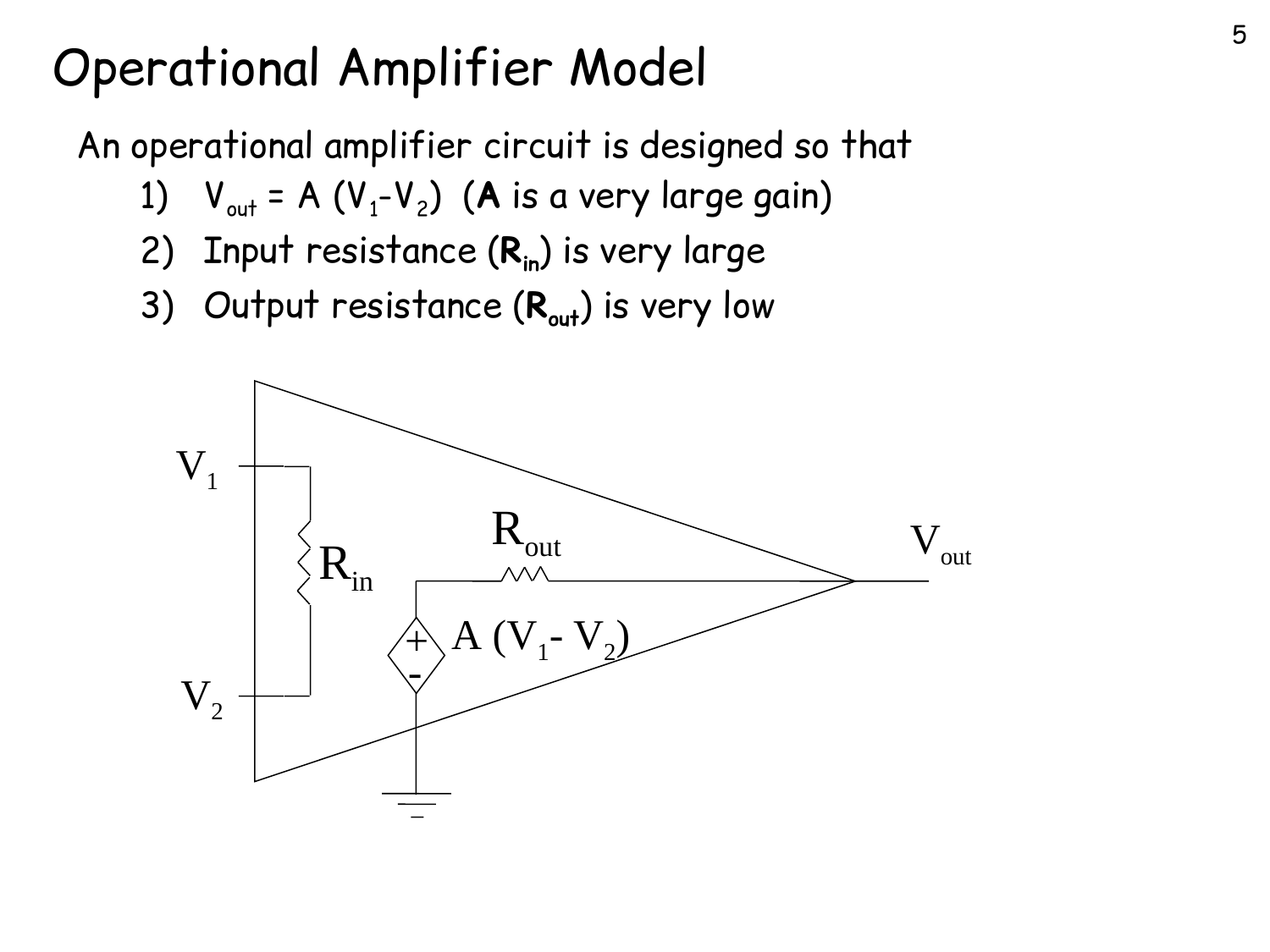

# Operational Amplifier Model
An operational amplifier circuit is designed so that
Vout = A (V1-V2)  (A is a very large gain)
Input resistance (Rin) is very large
Output resistance (Rout) is very low

V1

Rout
Vout

Rin

A (V1- V2)

+

-
V2